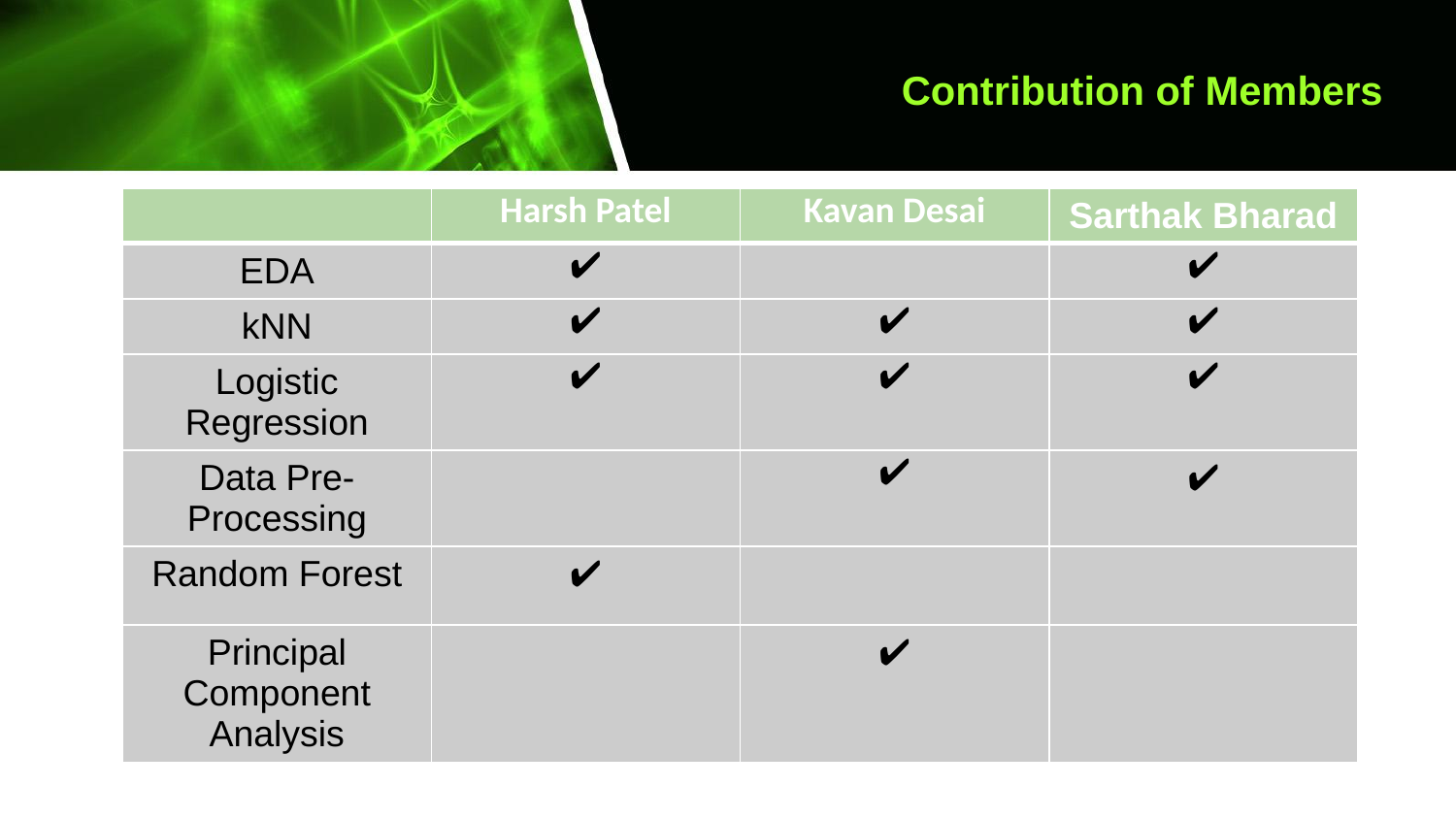

# Contribution of Members
|  | Harsh Patel | Kavan Desai | Sarthak Bharad |
| --- | --- | --- | --- |
| EDA | ✔ |  | ✔ |
| kNN | ✔ | ✔ | ✔ |
| Logistic Regression | ✔ | ✔ | ✔ |
| Data Pre-Processing |  | ✔ | ✔ |
| Random Forest | ✔ |  |  |
| Principal Component Analysis |  | ✔ |  |